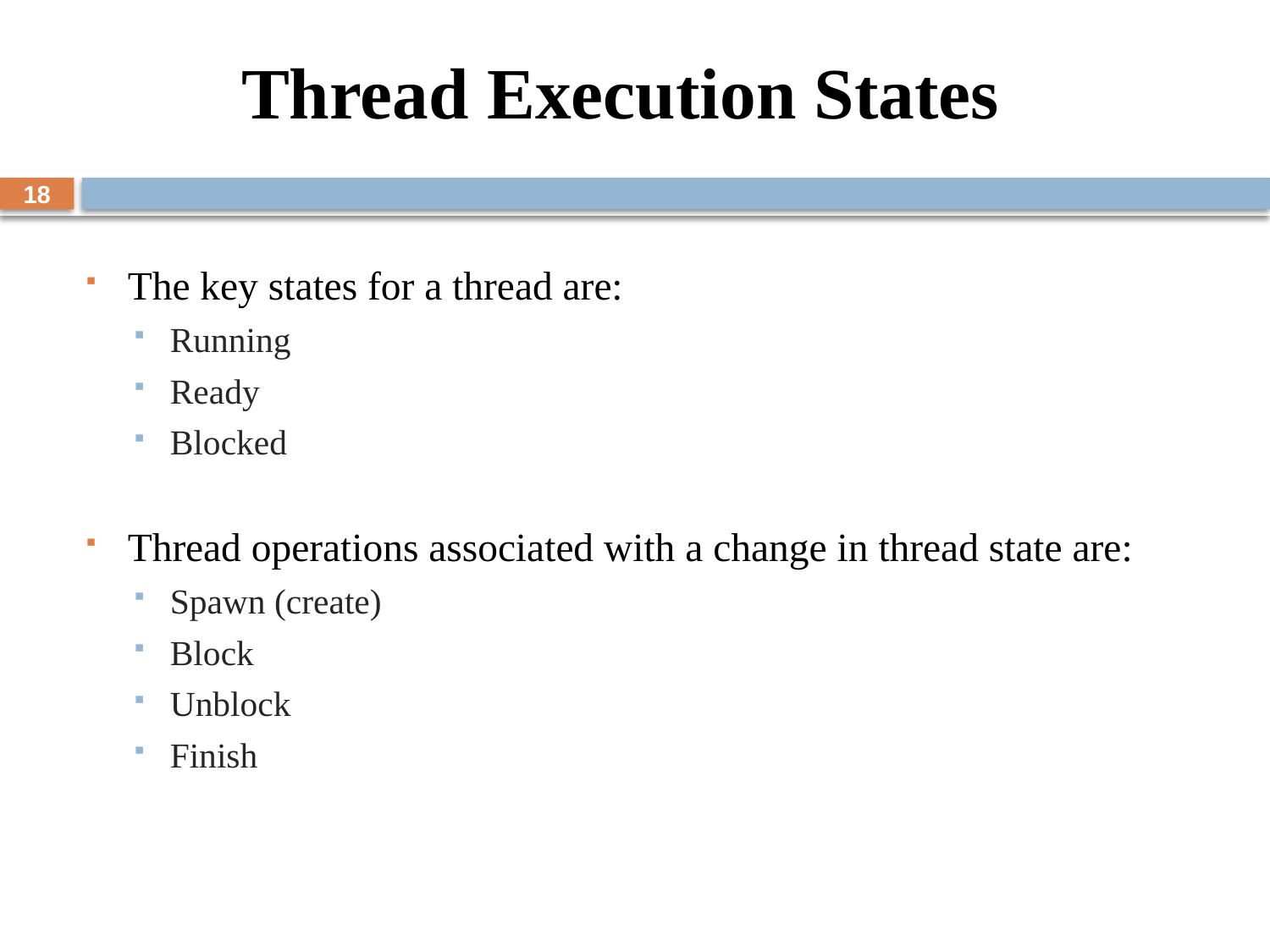

# Thread Execution States
18
The key states for a thread are:
Running
Ready
Blocked

Thread operations associated with a change in thread state are:
Spawn (create)
Block
Unblock
Finish